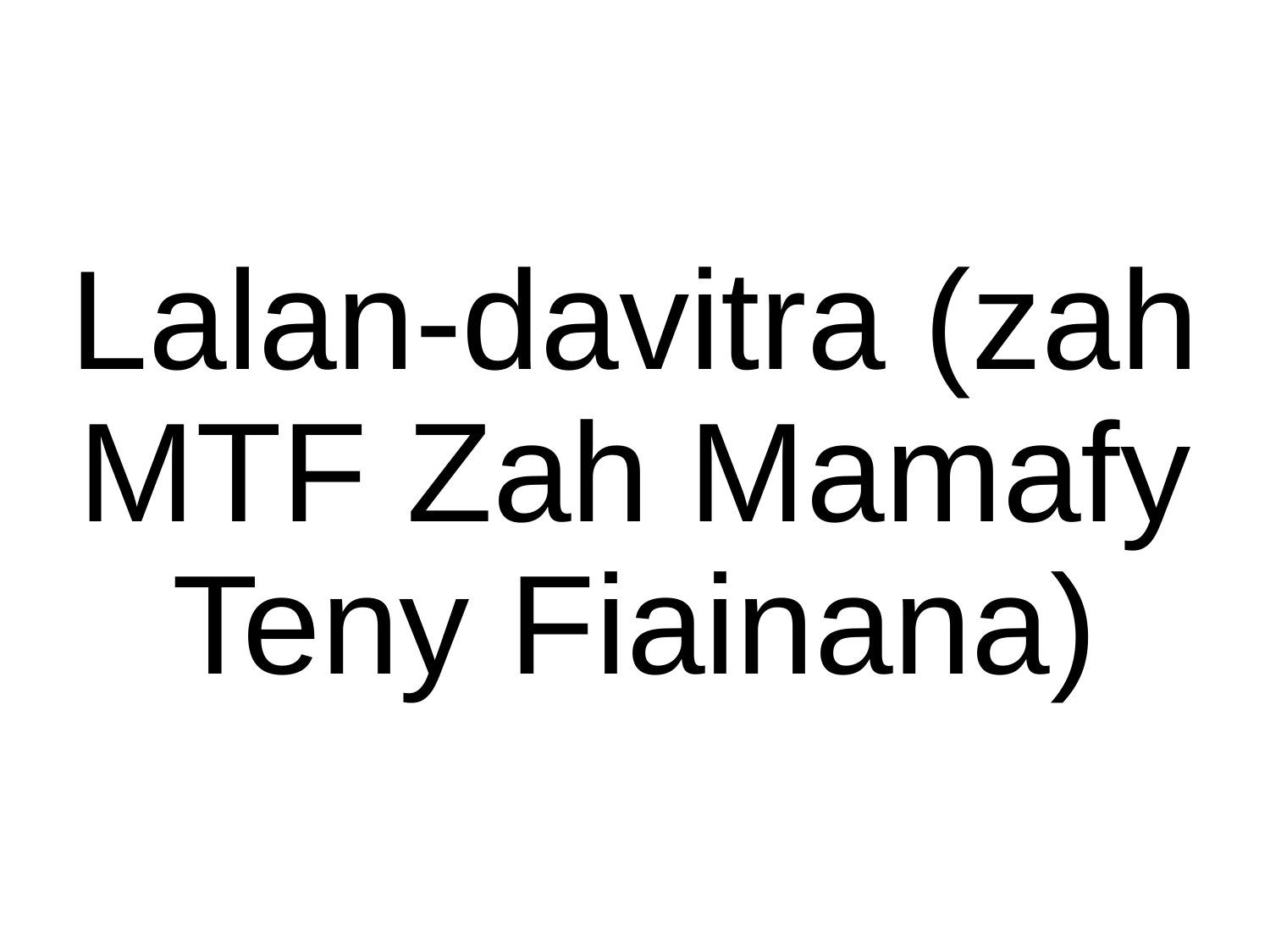

# Lalan-davitra (zah MTF Zah Mamafy Teny Fiainana)